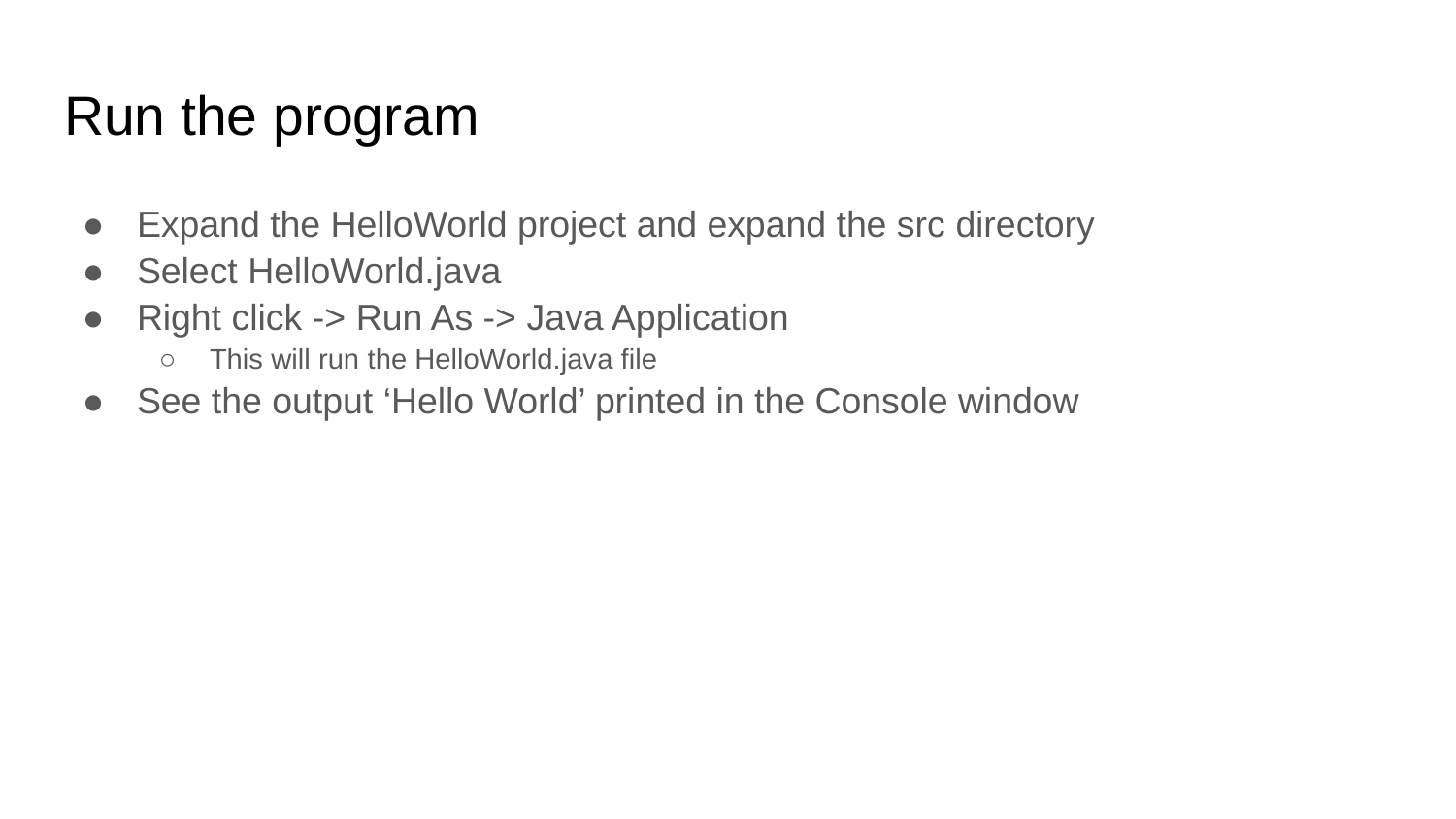

# Run the program
Expand the HelloWorld project and expand the src directory
Select HelloWorld.java
Right click -> Run As -> Java Application
This will run the HelloWorld.java file
See the output ‘Hello World’ printed in the Console window